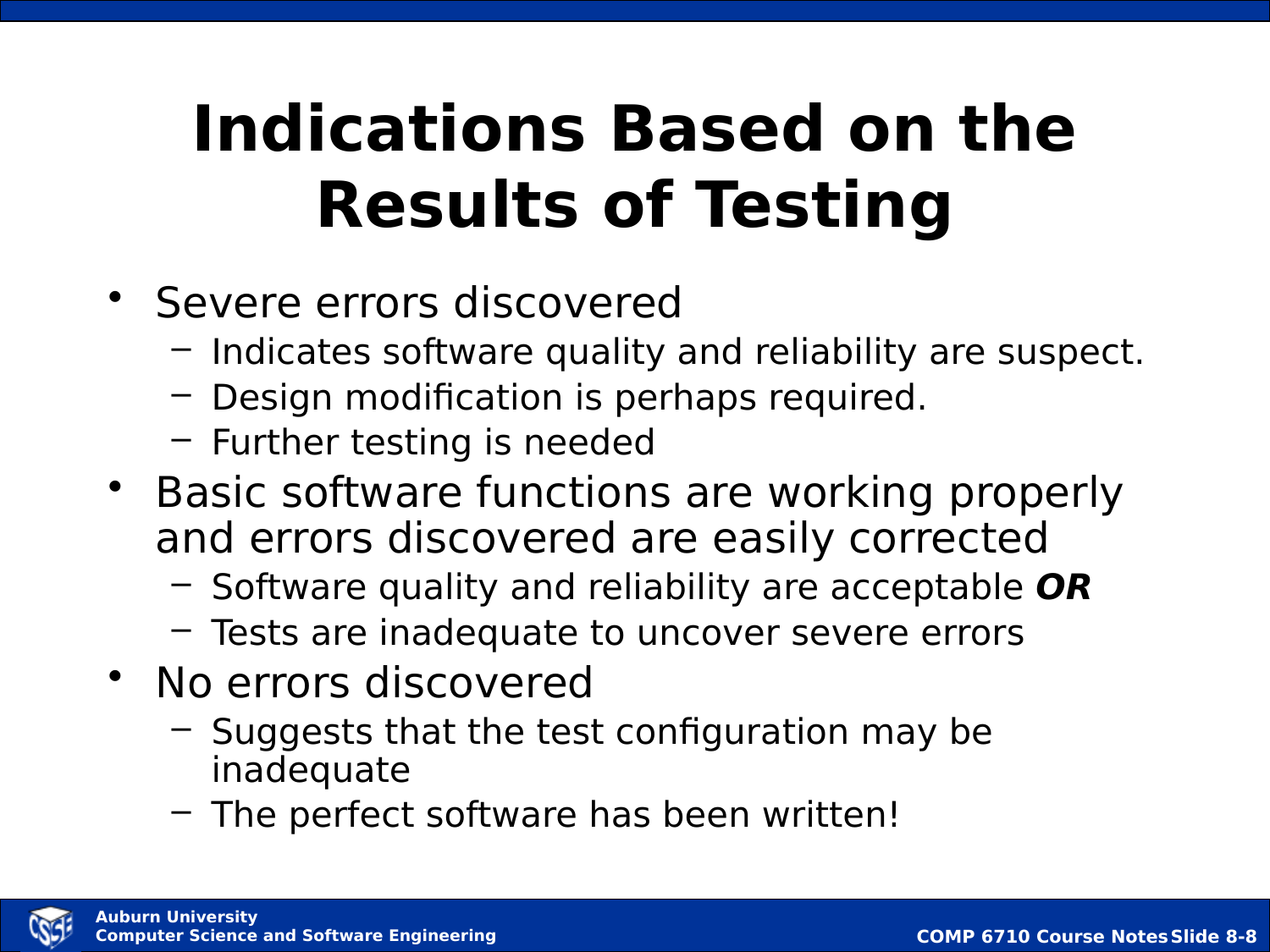

# Indications Based on the Results of Testing
Severe errors discovered
Indicates software quality and reliability are suspect.
Design modification is perhaps required.
Further testing is needed
Basic software functions are working properly and errors discovered are easily corrected
Software quality and reliability are acceptable OR
Tests are inadequate to uncover severe errors
No errors discovered
Suggests that the test configuration may be inadequate
The perfect software has been written!